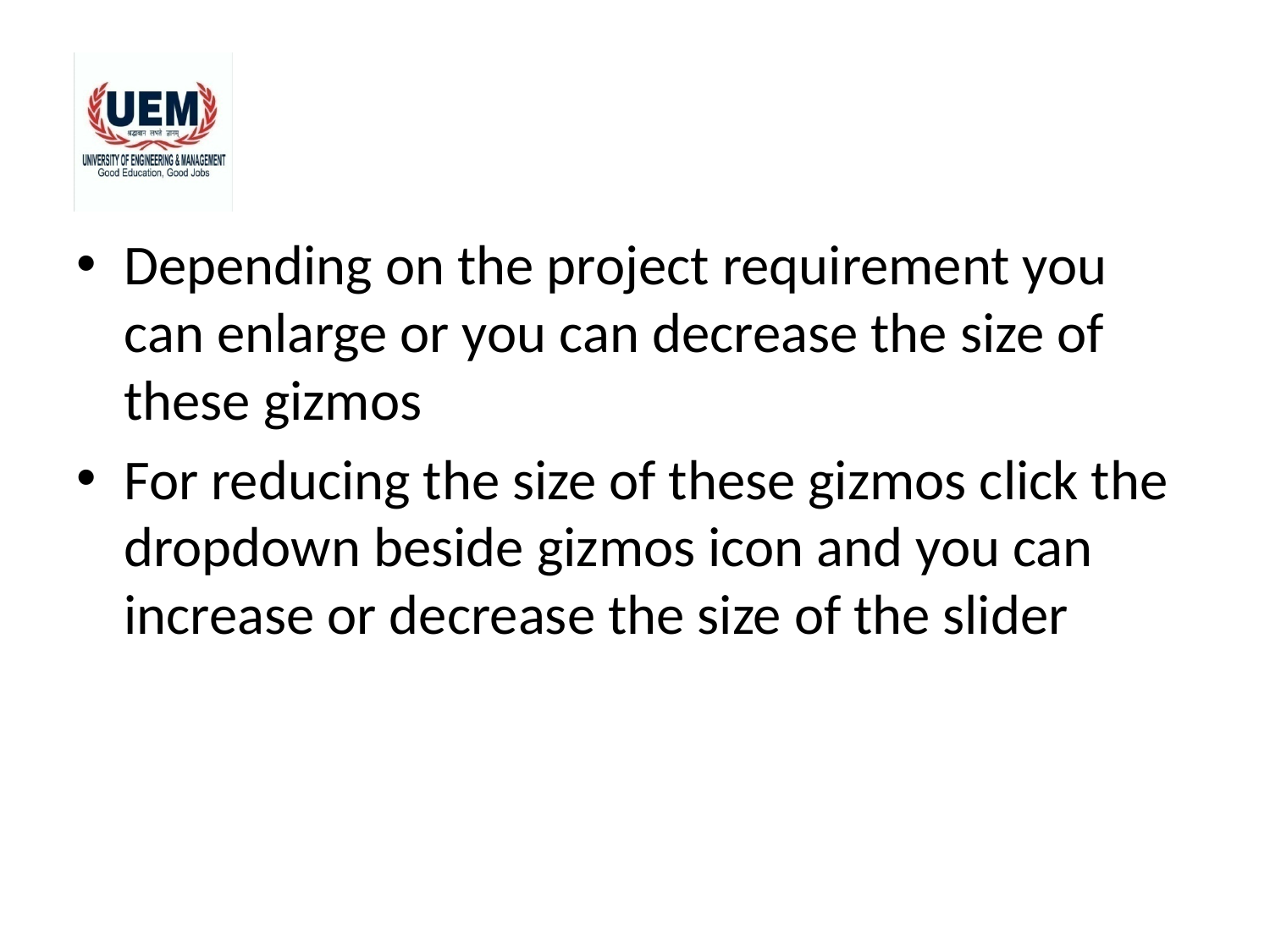

#
Depending on the project requirement you can enlarge or you can decrease the size of these gizmos
For reducing the size of these gizmos click the dropdown beside gizmos icon and you can increase or decrease the size of the slider